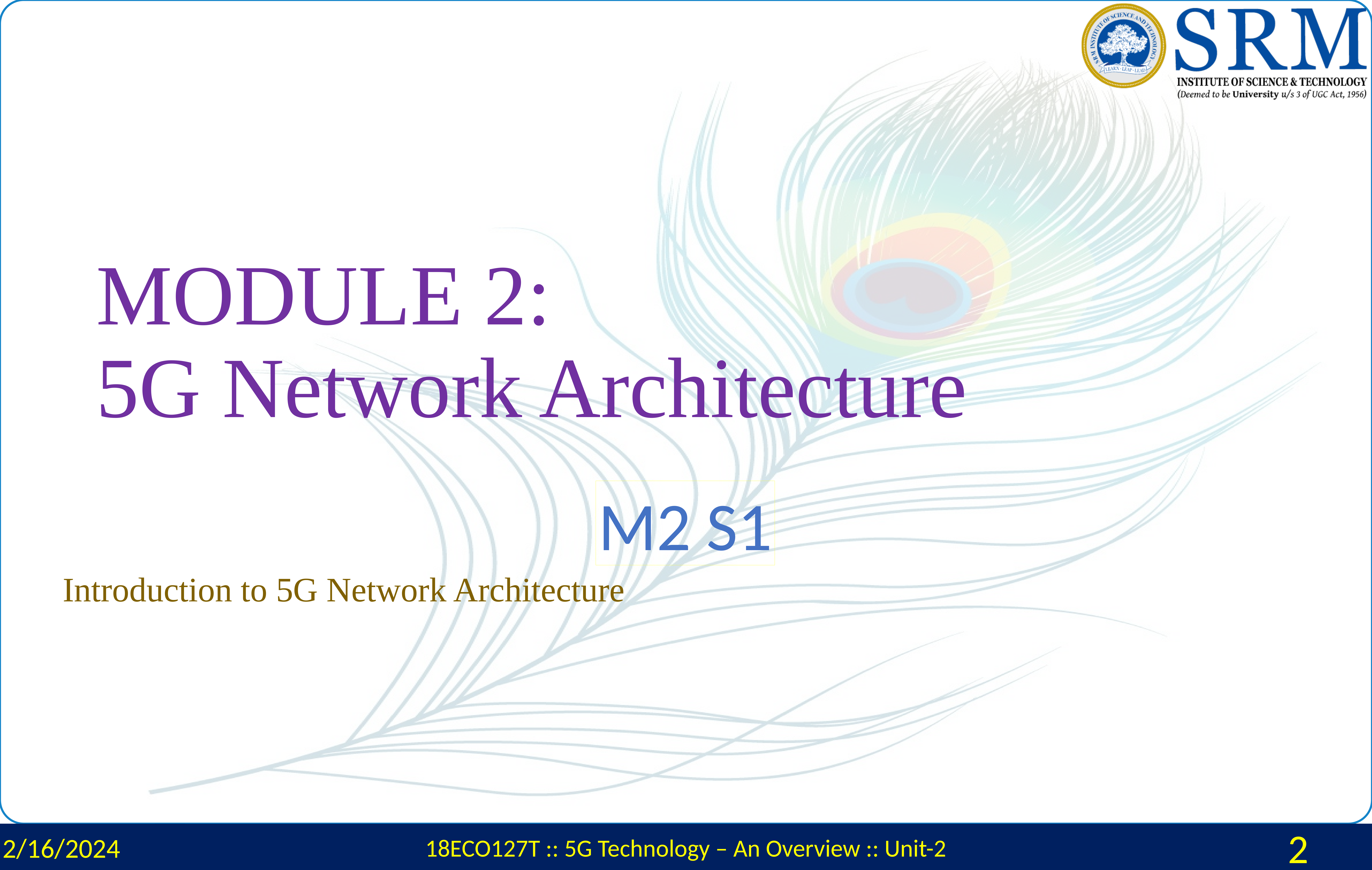

# MODULE 2: 5G Network Architecture
M2 S1
Introduction to 5G Network Architecture
2/16/2024
18ECO127T :: 5G Technology – An Overview :: Unit-2
2